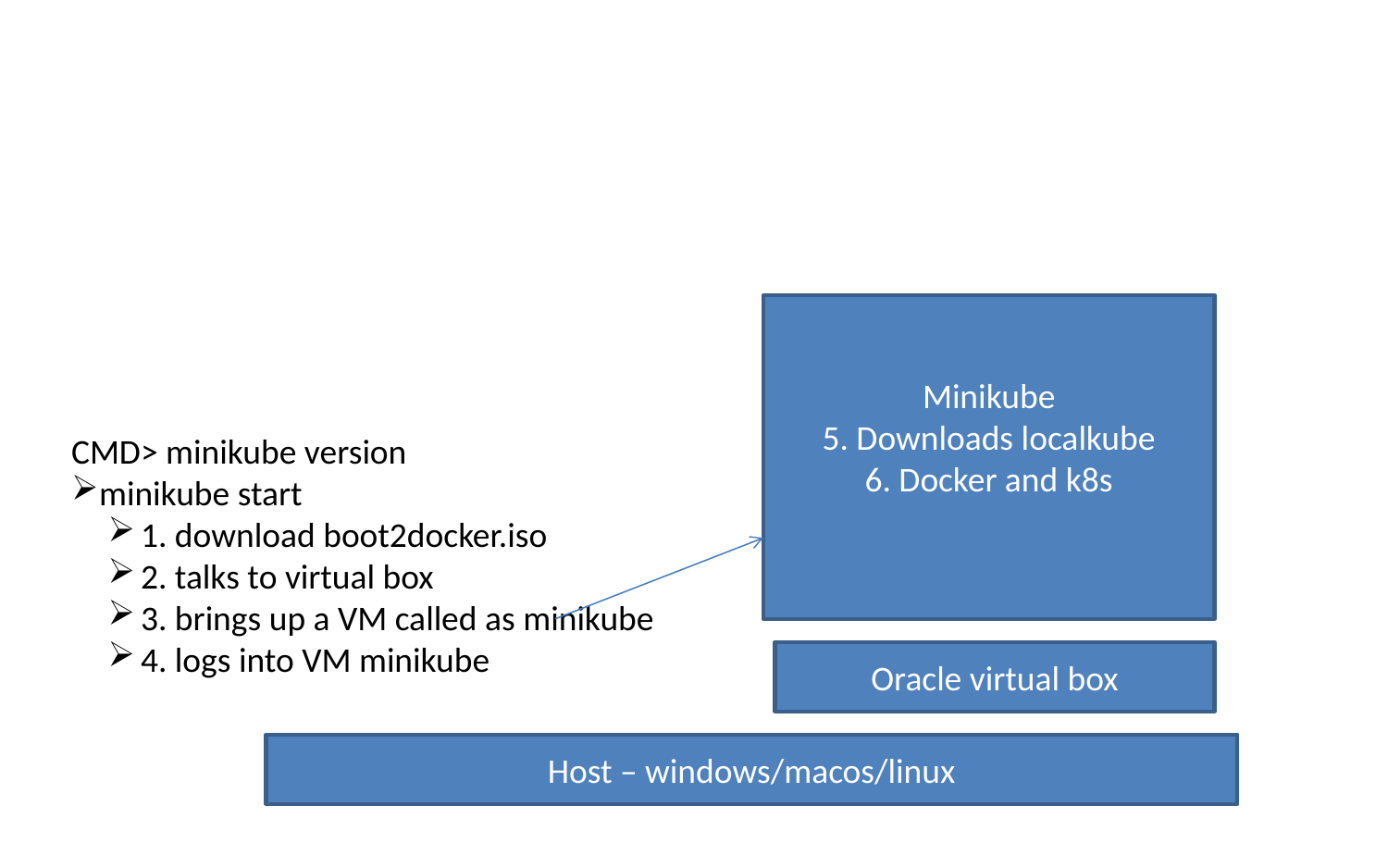

Minikube
5. Downloads localkube
6. Docker and k8s

CMD> minikube version
minikube start
1. download boot2docker.iso
2. talks to virtual box
3. brings up a VM called as minikube
4. logs into VM minikube
Oracle virtual box
Host – windows/macos/linux